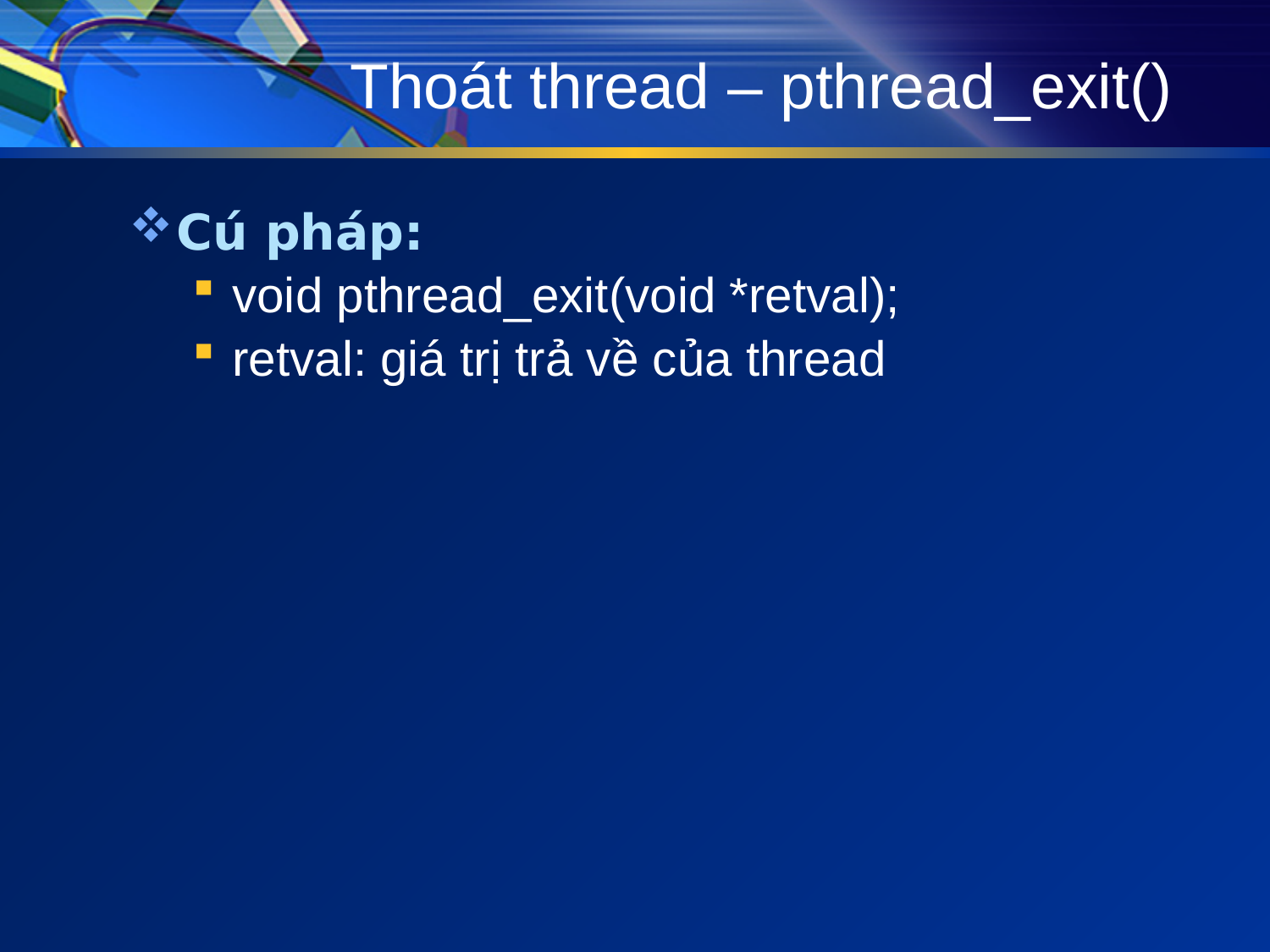

# Thoát thread – pthread_exit()
Cú pháp:
void pthread_exit(void *retval);
retval: giá trị trả về của thread